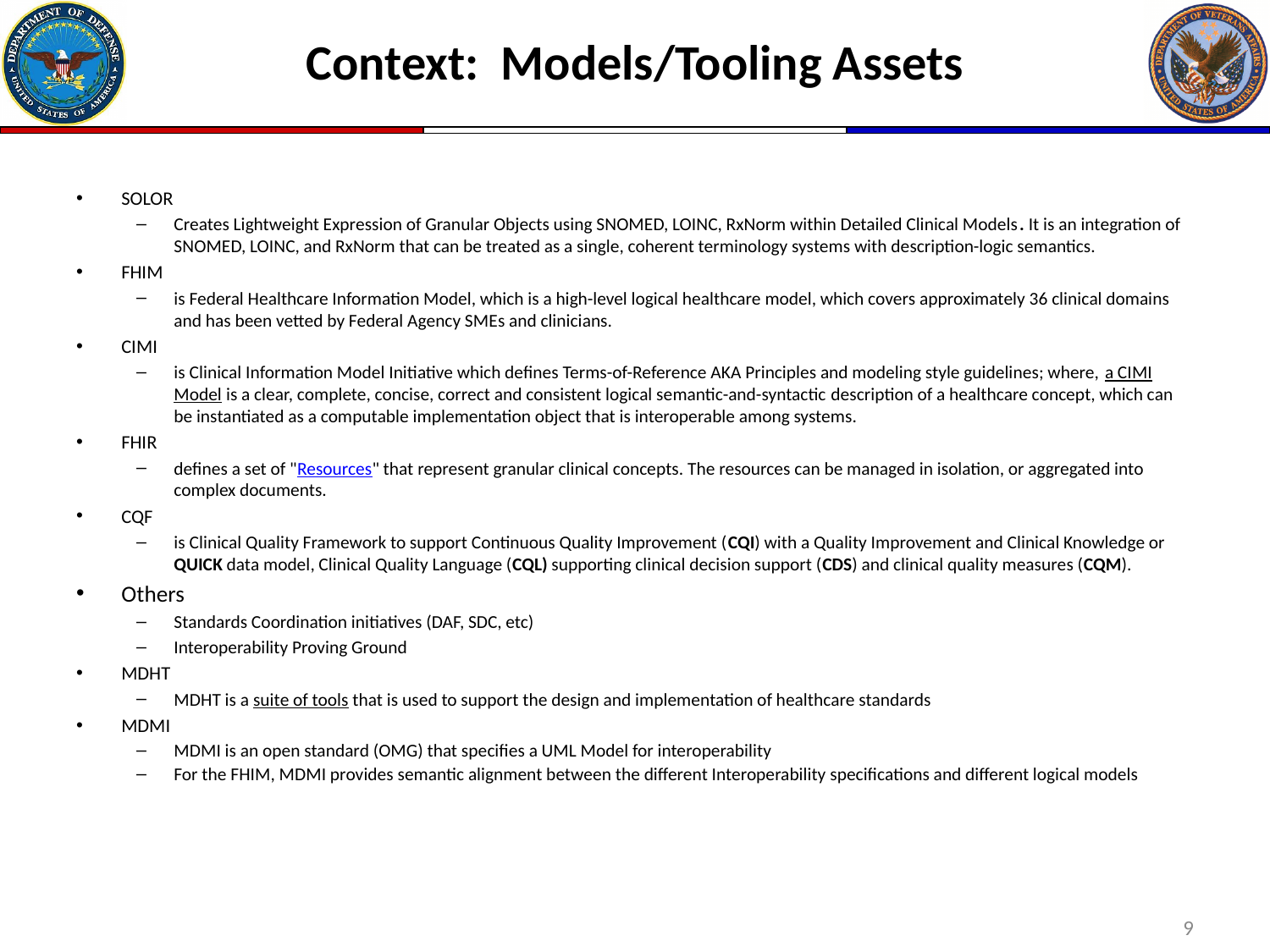

# Context:  Models/Tooling Assets
SOLOR
Creates Lightweight Expression of Granular Objects using SNOMED, LOINC, RxNorm within Detailed Clinical Models. It is an integration of SNOMED, LOINC, and RxNorm that can be treated as a single, coherent terminology systems with description-logic semantics.
FHIM
is Federal Healthcare Information Model, which is a high-level logical healthcare model, which covers approximately 36 clinical domains and has been vetted by Federal Agency SMEs and clinicians.
CIMI
is Clinical Information Model Initiative which defines Terms-of-Reference AKA Principles and modeling style guidelines; where, a CIMI Model is a clear, complete, concise, correct and consistent logical semantic-and-syntactic description of a healthcare concept, which can be instantiated as a computable implementation object that is interoperable among systems.
FHIR
defines a set of "Resources" that represent granular clinical concepts. The resources can be managed in isolation, or aggregated into complex documents.
CQF
is Clinical Quality Framework to support Continuous Quality Improvement (CQI) with a Quality Improvement and Clinical Knowledge or QUICK data model, Clinical Quality Language (CQL) supporting clinical decision support (CDS) and clinical quality measures (CQM).
Others
Standards Coordination initiatives (DAF, SDC, etc)
Interoperability Proving Ground
MDHT
MDHT is a suite of tools that is used to support the design and implementation of healthcare standards
MDMI
MDMI is an open standard (OMG) that specifies a UML Model for interoperability
For the FHIM, MDMI provides semantic alignment between the different Interoperability specifications and different logical models

9